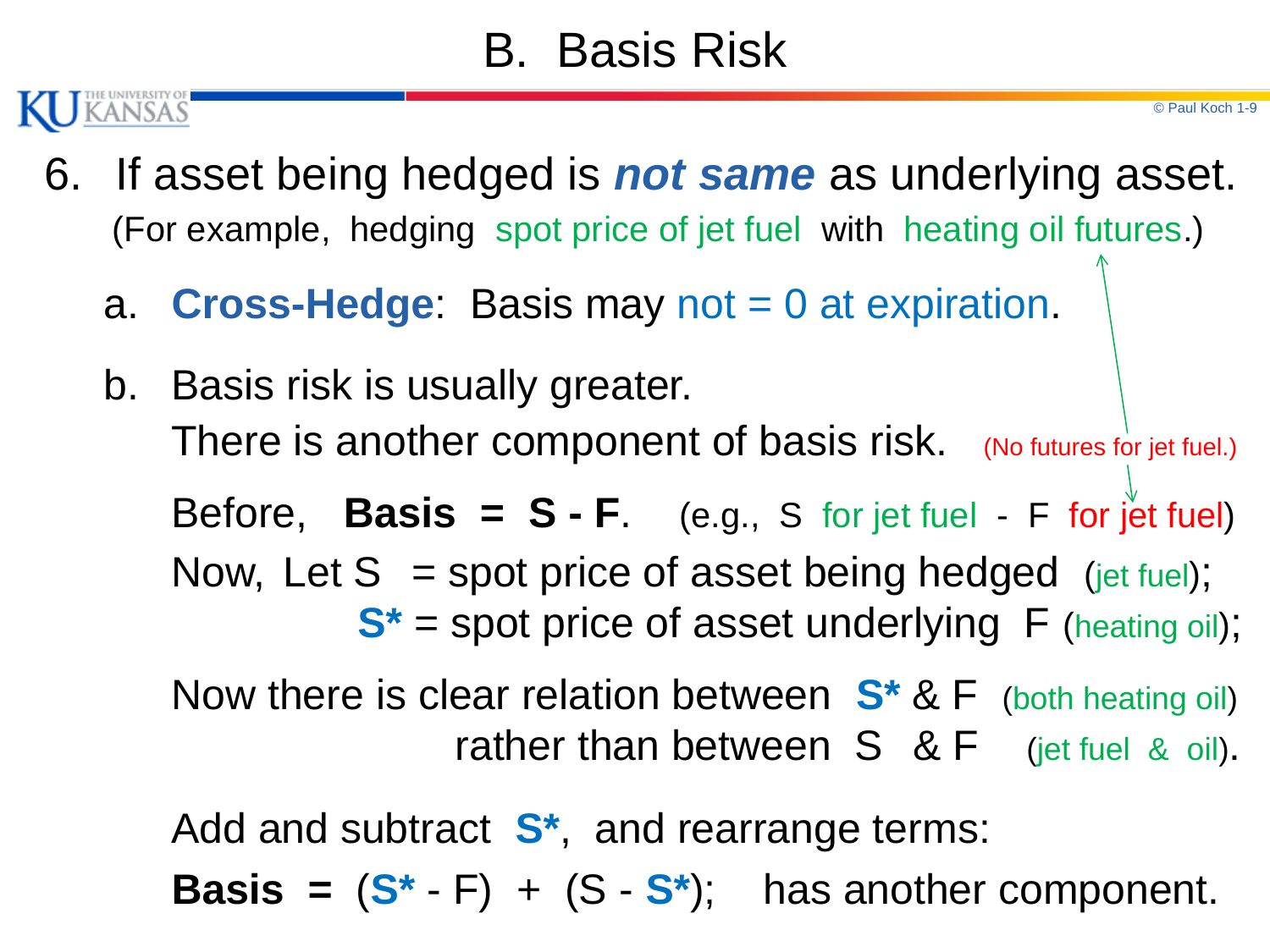

# B.  Basis Risk
© Paul Koch 1-9
If asset being hedged is not same as underlying asset.
       (For example,  hedging  spot price of jet fuel  with  heating oil futures.)

     a.	Cross-Hedge:  Basis may not = 0 at expiration.

     b.	Basis risk is usually greater.
	There is another component of basis risk.   (No futures for jet fuel.)
	Before,   Basis  =  S - F.    (e.g.,  S  for jet fuel  -  F  for jet fuel)
	Now,  Let S   = spot price of asset being hedged  (jet fuel);
		     S* = spot price of asset underlying  F (heating oil);
	Now there is clear relation between  S* & F  (both heating oil)			   rather than between  S   & F    (jet fuel  &  oil).
	Add and subtract  S*,  and rearrange terms:
	Basis  =  (S* - F)  +  (S - S*);    has another component.